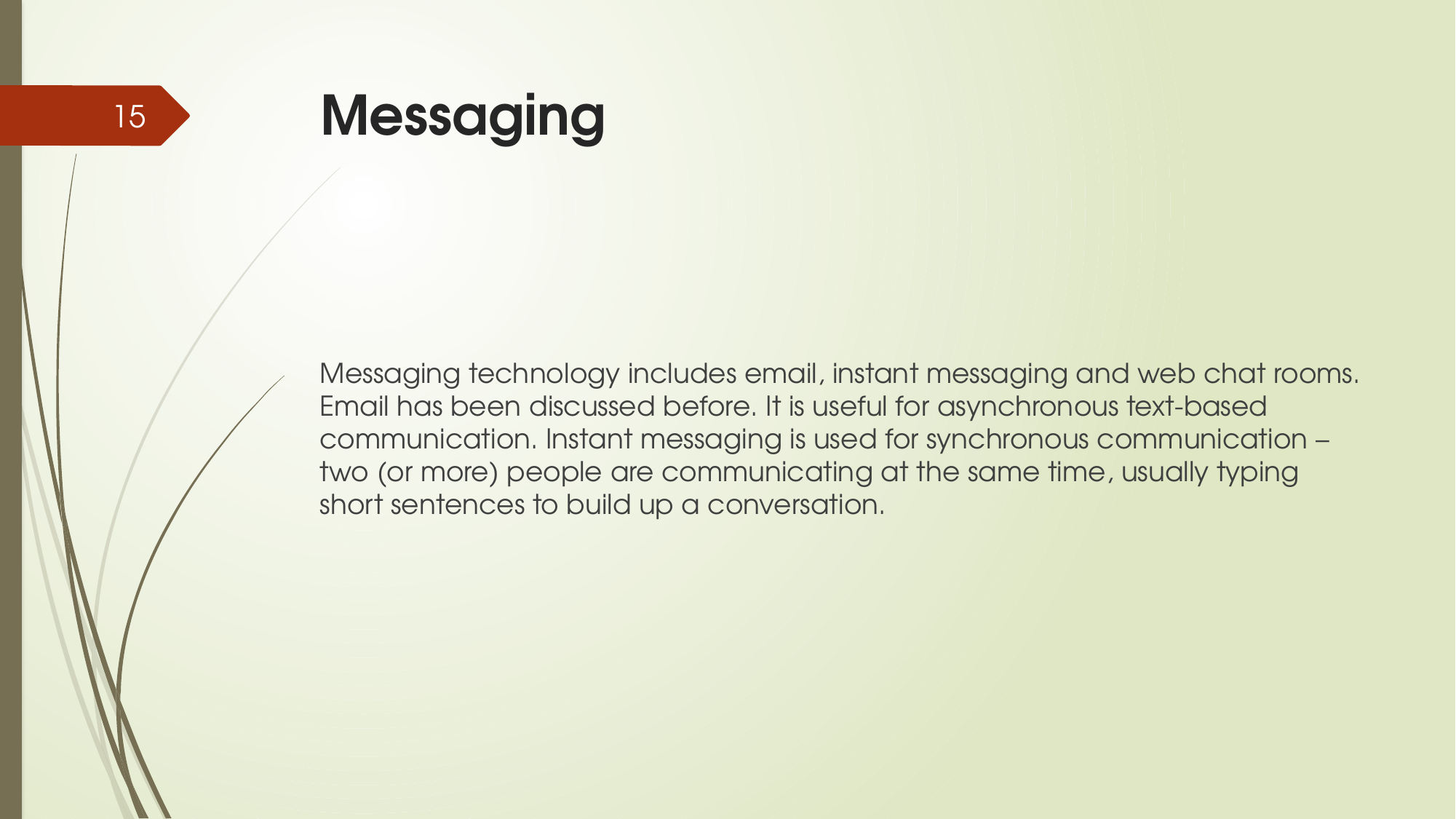

# Messaging
15

Messaging technology includes email, instant messaging and web chat rooms. Email has been discussed before. It is useful for asynchronous text-based communication. Instant messaging is used for synchronous communication – two (or more) people are communicating at the same time, usually typing short sentences to build up a conversation.